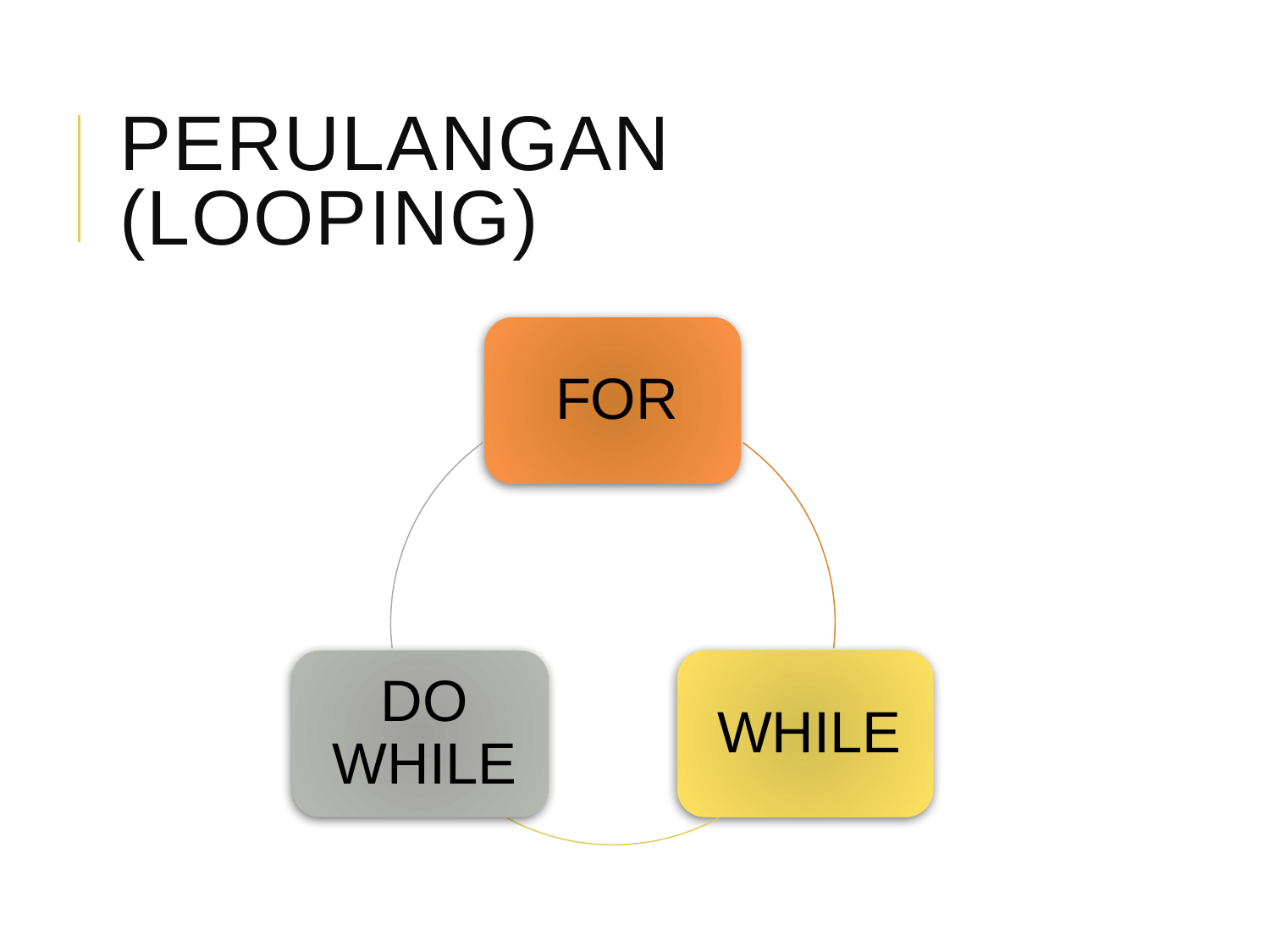

# PERULANGAN (LOOPING)
FOR
WHILE
DO WHILE